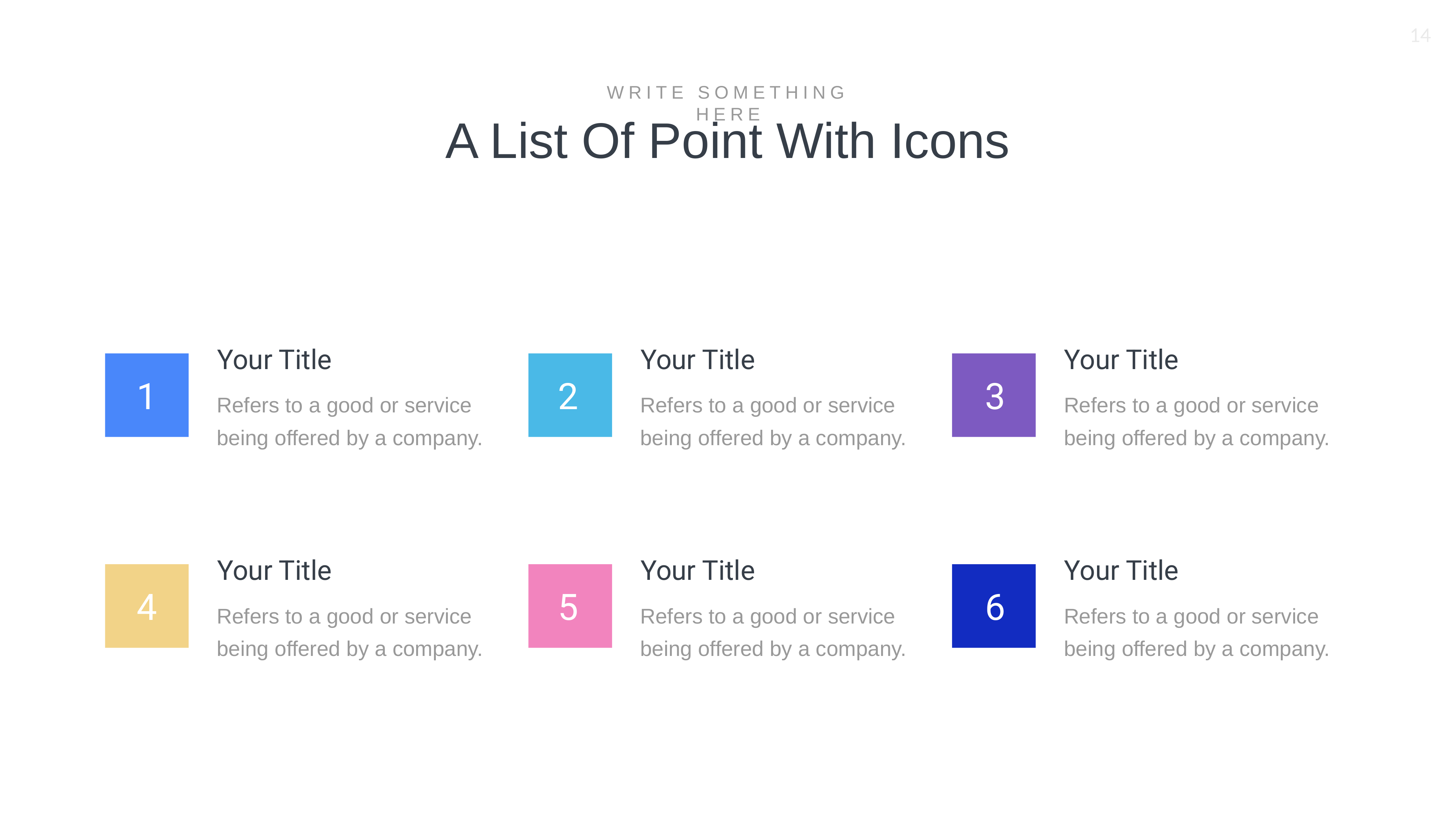

WRITE SOMETHING HERE
A List Of Point With Icons
Your Title
Your Title
Your Title

1
2
3
Refers to a good or service being offered by a company.
Refers to a good or service being offered by a company.
Refers to a good or service being offered by a company.
Your Title
Your Title
Your Title

4
5
6
Refers to a good or service being offered by a company.
Refers to a good or service being offered by a company.
Refers to a good or service being offered by a company.